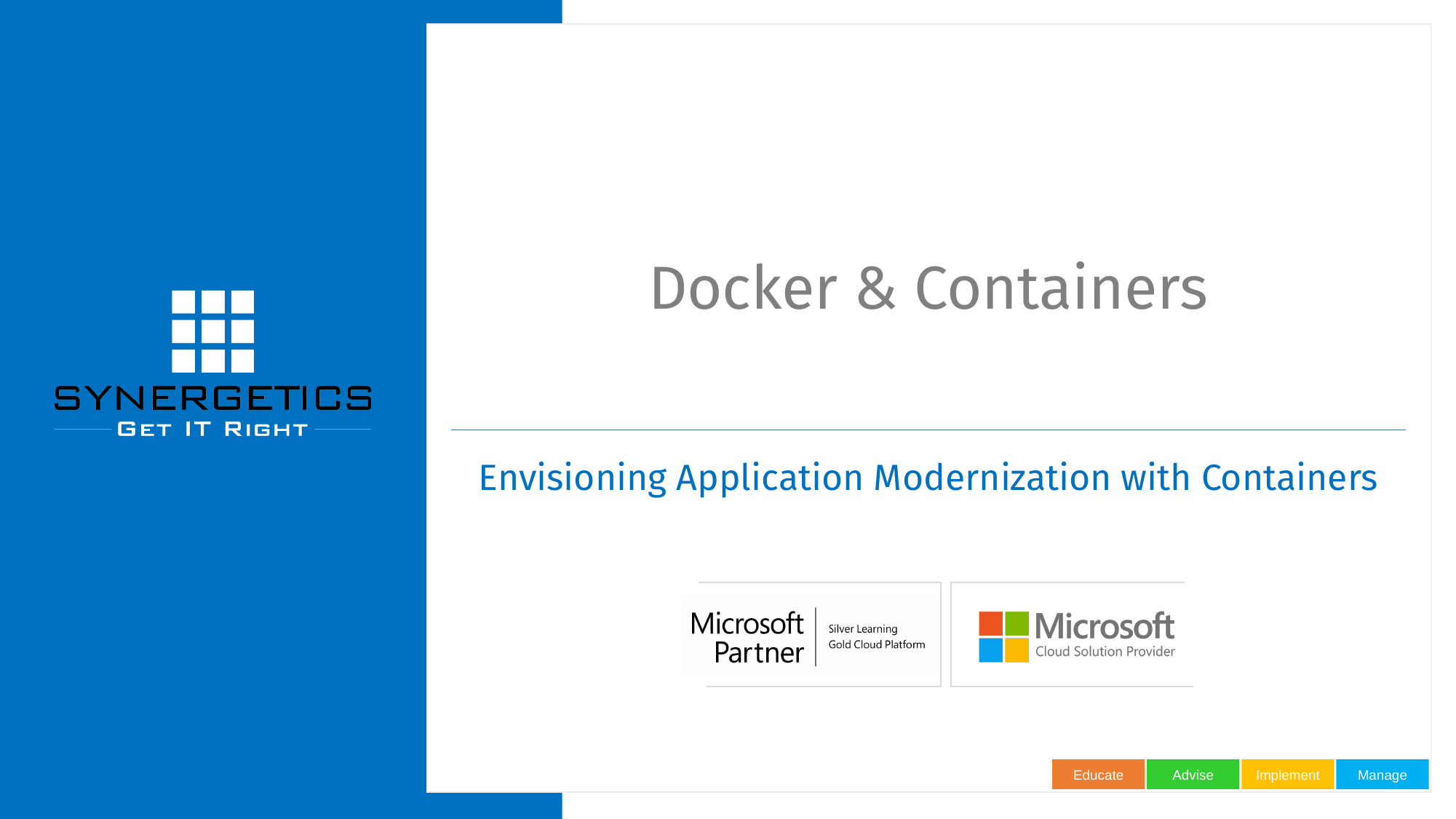

# Docker & Containers
Envisioning Application Modernization with Containers